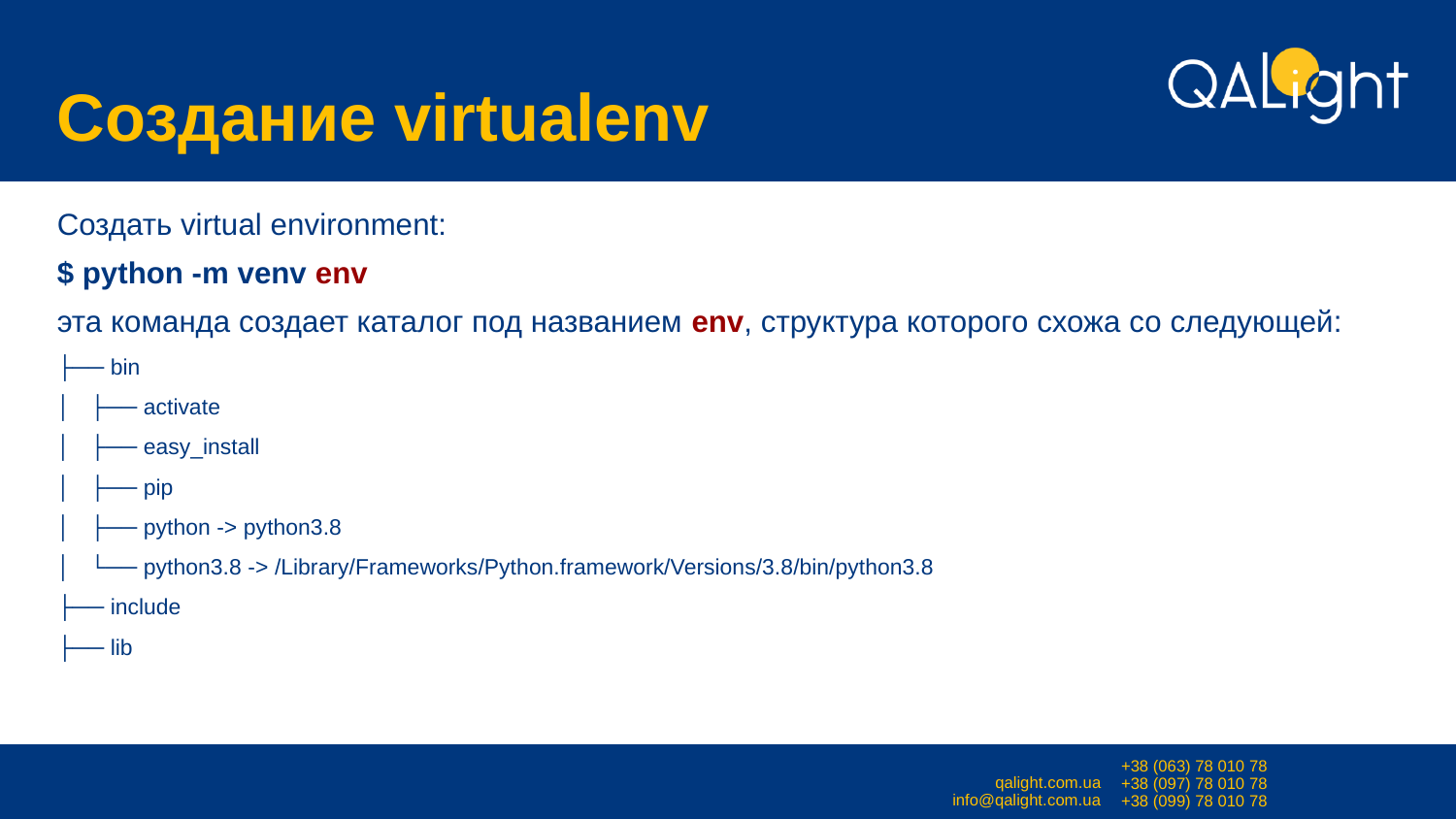

# Создание virtualenv
Создать virtual environment:
$ python -m venv env
эта команда создает каталог под названием env, структура которого схожа со следующей:
├── bin
│   ├── activate
│   ├── easy_install
│   ├── pip
│   ├── python -> python3.8
│   └── python3.8 -> /Library/Frameworks/Python.framework/Versions/3.8/bin/python3.8
├── include
├── lib